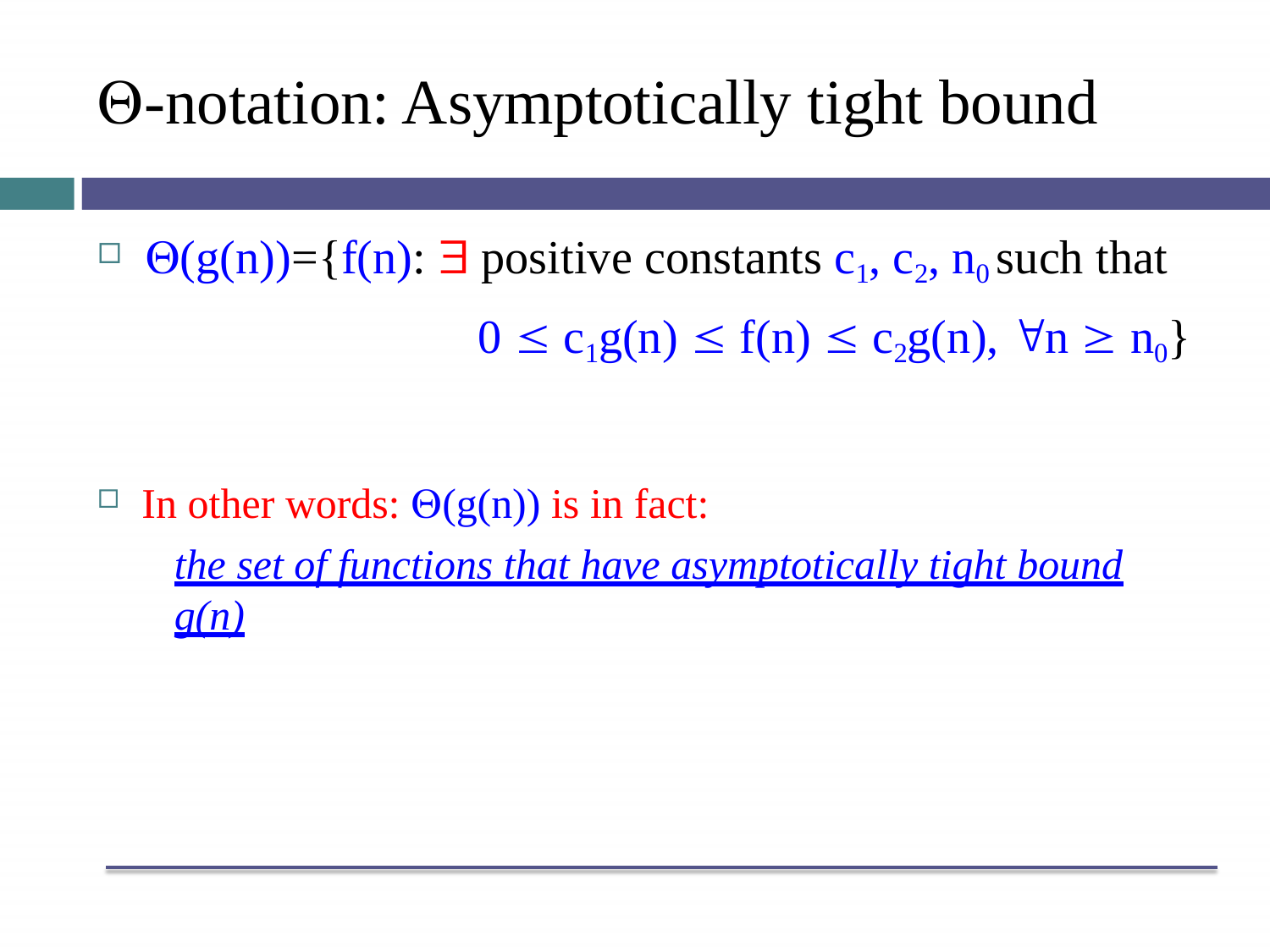

# Θ-notation: Asymptotically tight bound

Θ(g(n))={f(n): ∃ positive constants c1, c2, n0 such that
0 ≤ c1g(n) ≤ f(n) ≤ c2g(n), ∀n ≥ n0}

In other words: Θ(g(n)) is in fact:
the set of functions that have asymptotically tight bound g(n)